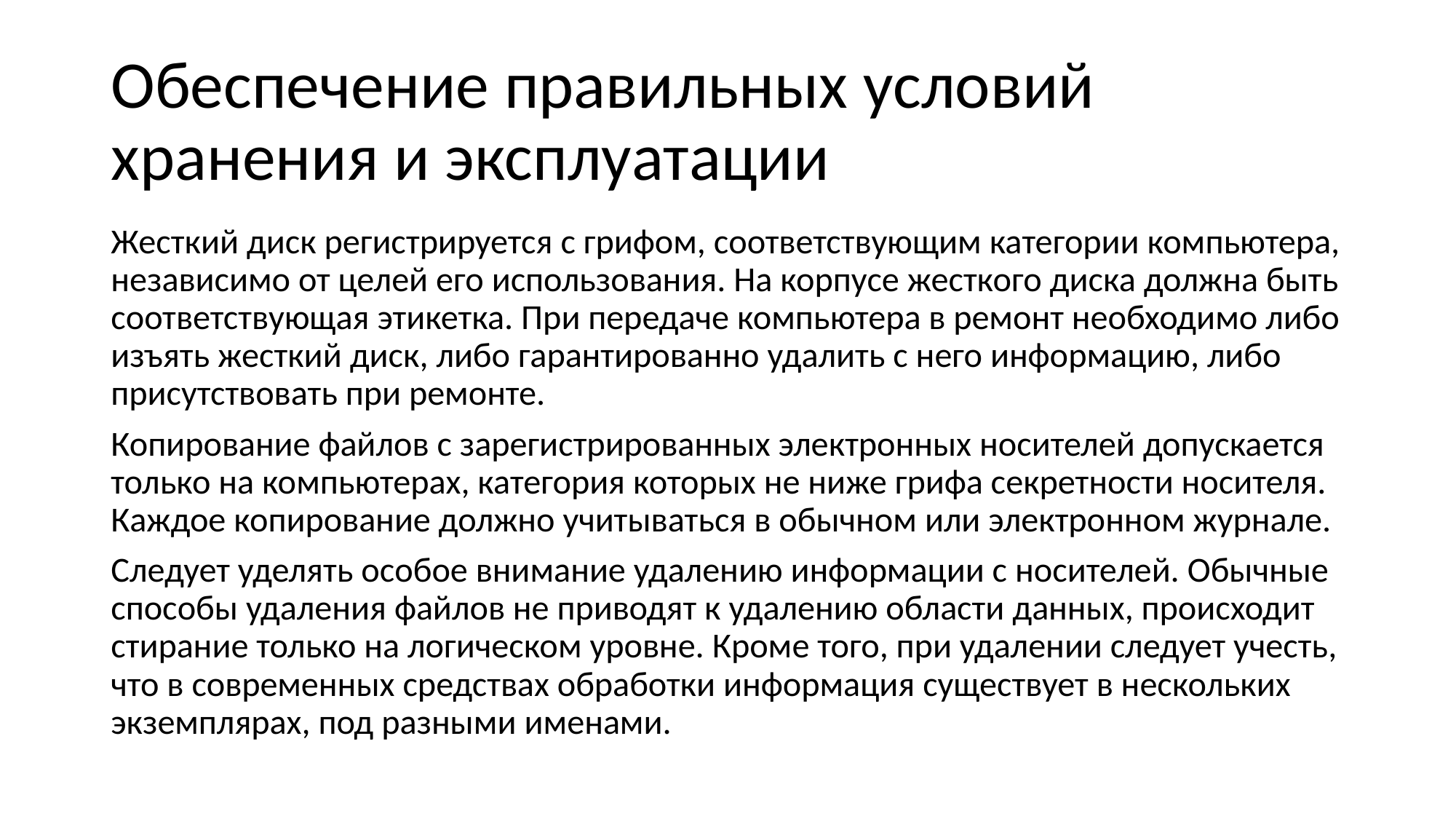

# Обеспечение правильных условий хранения и эксплуатации
Жесткий диск регистрируется с грифом, соответствующим категории компьютера, независимо от целей его использования. На корпусе жесткого диска должна быть соответствующая этикетка. При передаче компьютера в ремонт необходимо либо изъять жесткий диск, либо гарантированно удалить с него информацию, либо присутствовать при ремонте.
Копирование файлов с зарегистрированных электронных носителей допускается только на компьютерах, категория которых не ниже грифа секретности носителя. Каждое копирование должно учитываться в обычном или электронном журнале.
Следует уделять особое внимание удалению информации с носителей. Обычные способы удаления файлов не приводят к удалению области данных, происходит стирание только на логическом уровне. Кроме того, при удалении следует учесть, что в современных средствах обработки информация существует в нескольких экземплярах, под разными именами.